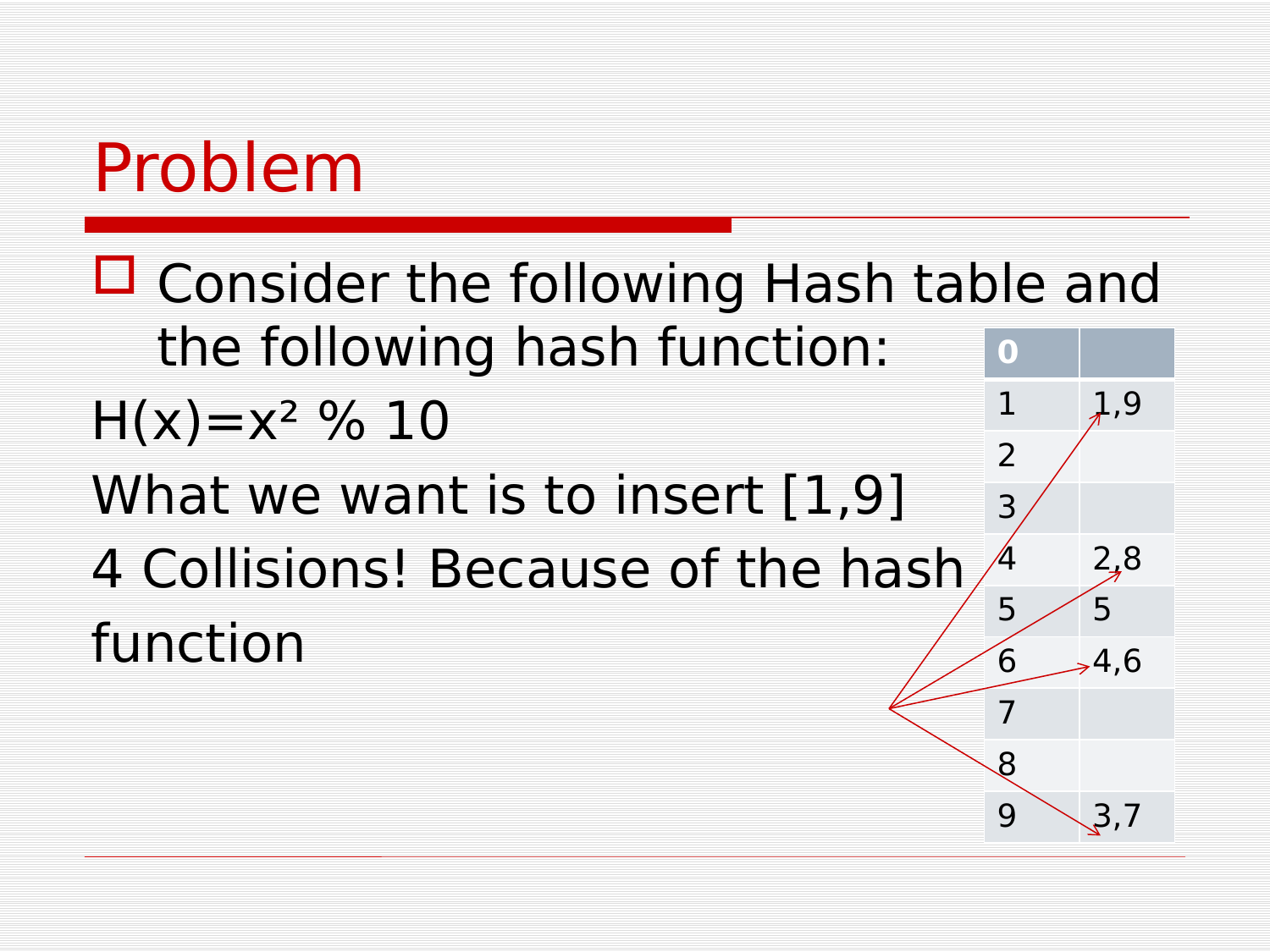

# Problem
Consider the following Hash table and the following hash function:
H(x)=x² % 10
What we want is to insert [1,9]
4 Collisions! Because of the hash
function

| 0 |  |
| --- | --- |
| 1 | 1,9 |
| 2 |  |
| 3 |  |
| 4 | 2,8 |
| 5 | 5 |
| 6 | 4,6 |
| 7 |  |
| 8 |  |
| 9 | 3,7 |